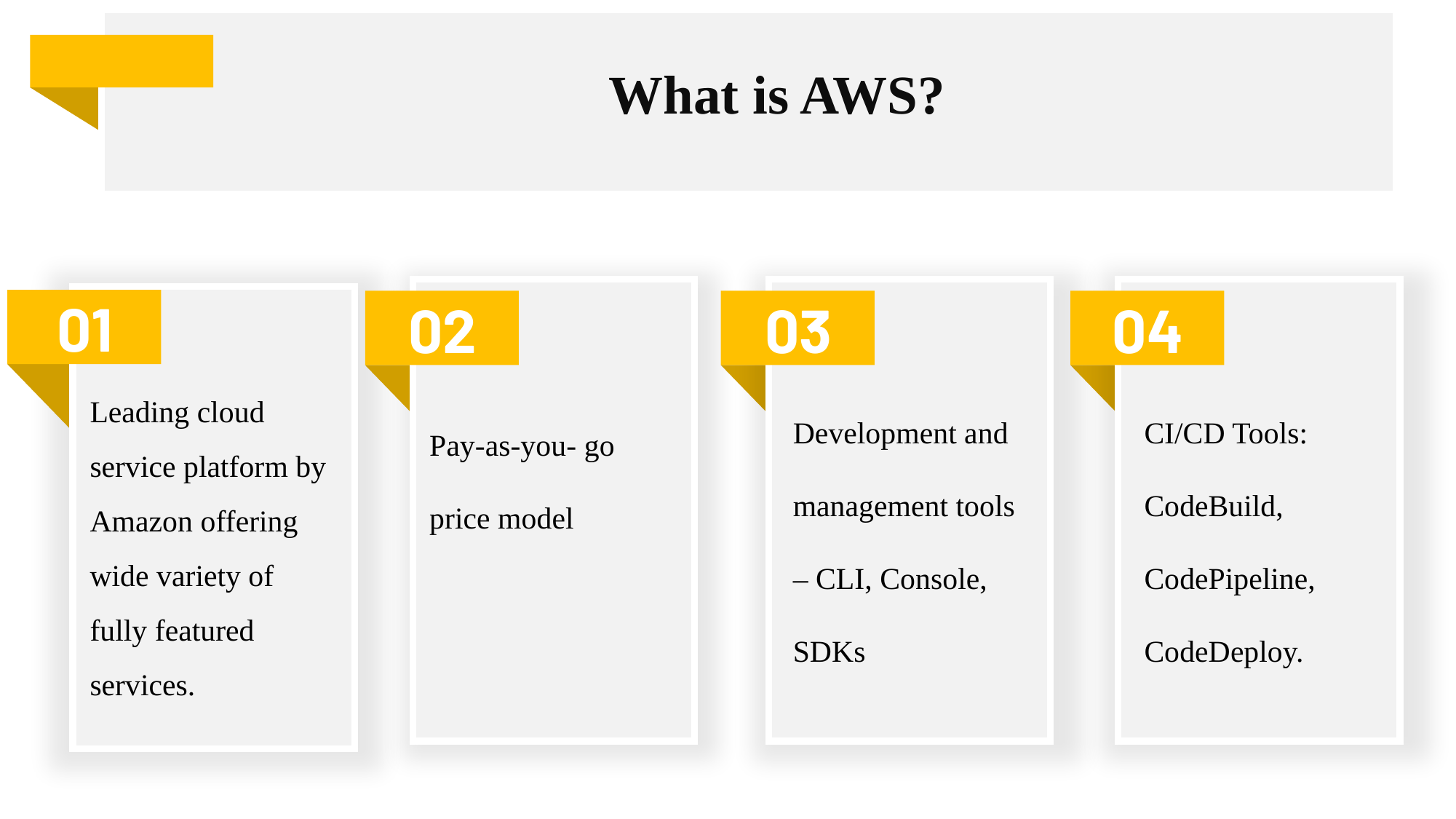

What is AWS?

04

CI/CD Tools:
CodeBuild, CodePipeline, CodeDeploy.

01

Leading cloud service platform by Amazon offering wide variety of fully featured services.

03

Development and management tools – CLI, Console, SDKs

02

Pay-as-you- go price model